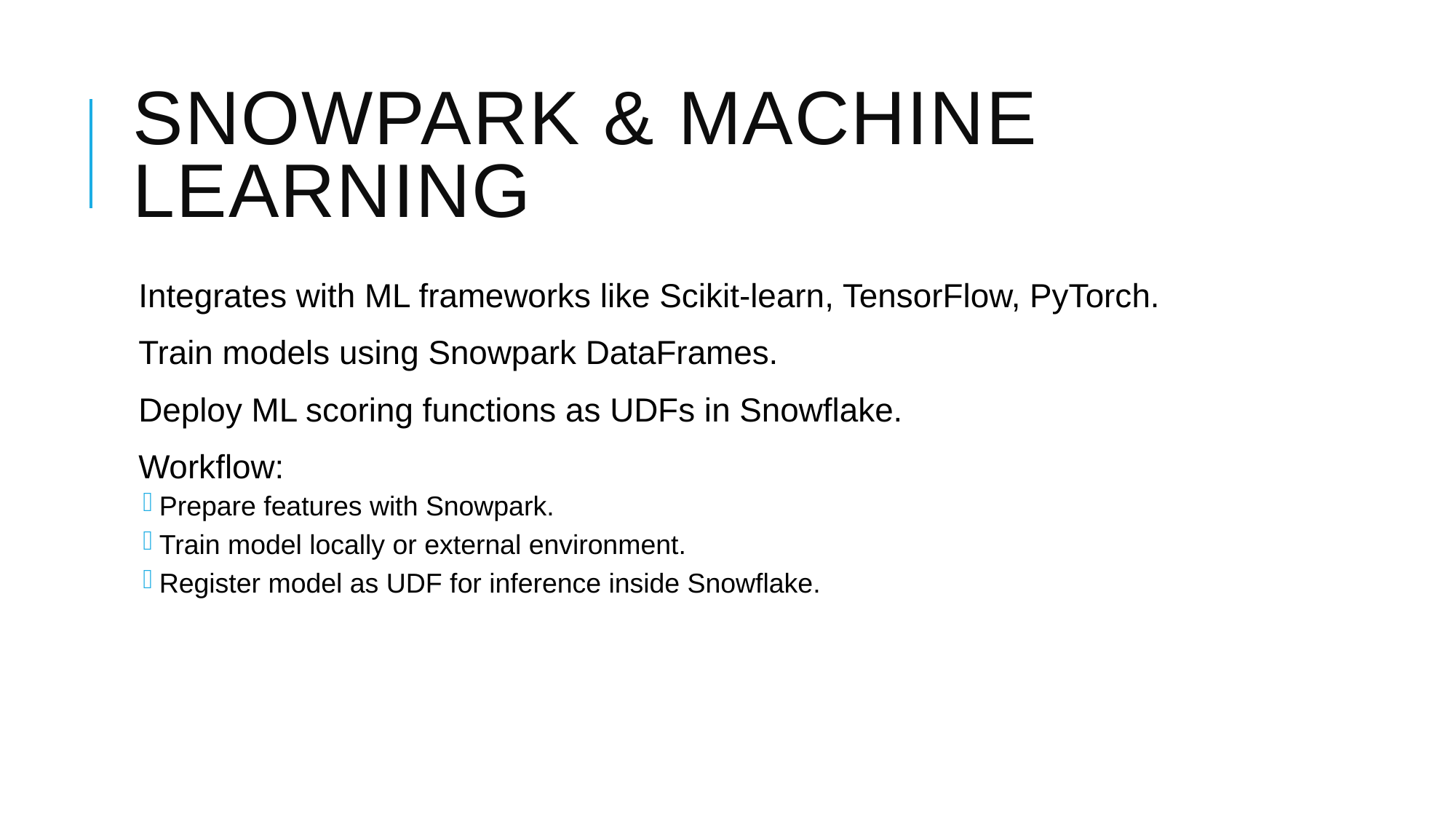

# Snowpark & Machine Learning
Integrates with ML frameworks like Scikit-learn, TensorFlow, PyTorch.
Train models using Snowpark DataFrames.
Deploy ML scoring functions as UDFs in Snowflake.
Workflow:
Prepare features with Snowpark.
Train model locally or external environment.
Register model as UDF for inference inside Snowflake.